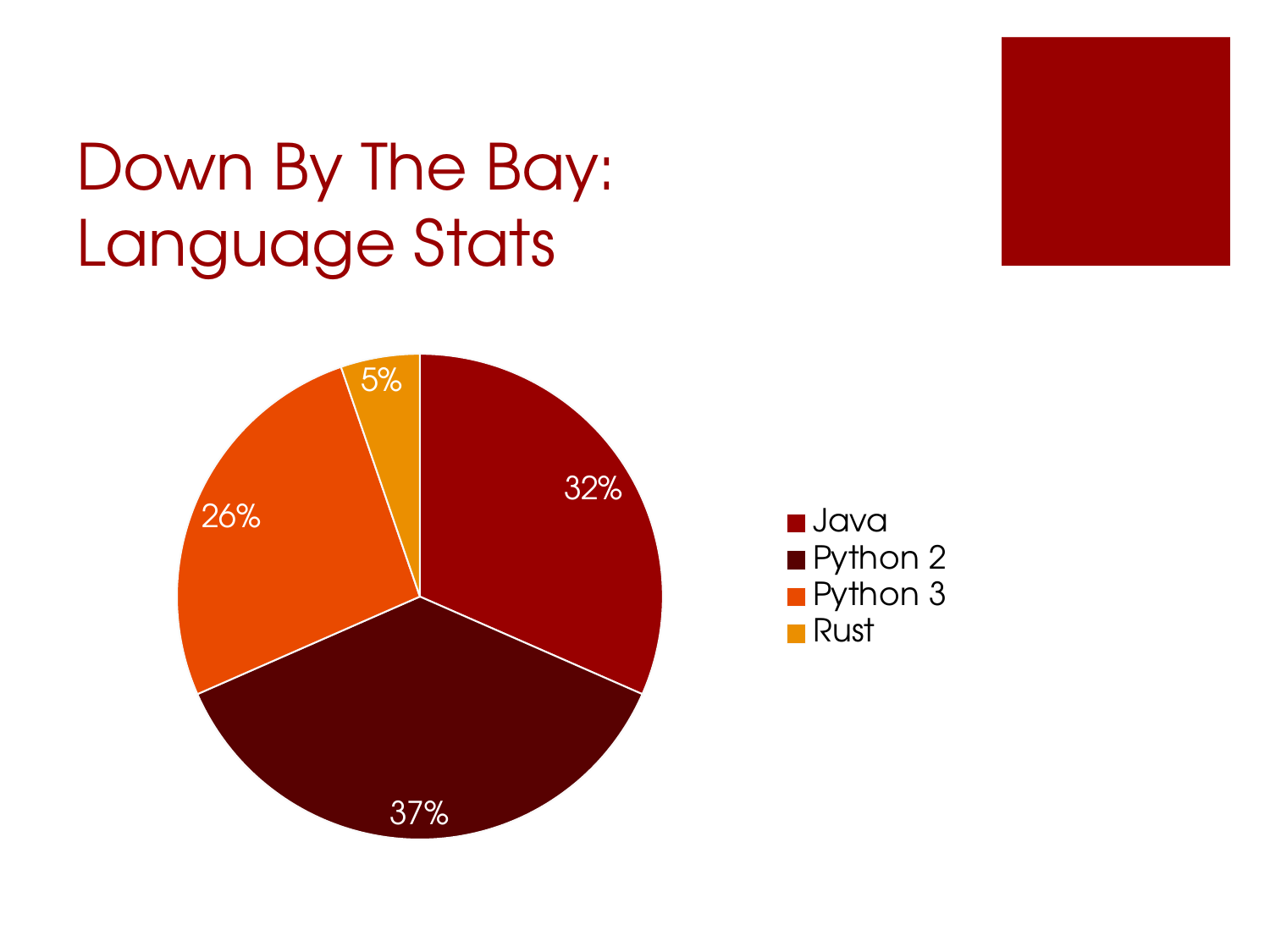

# Down By The Bay: Language Stats

### Chart

| Category | Submissions |
|---|---|
| Java | 6.0 |
| Python 2 | 7.0 |
| Python 3 | 5.0 |
| Rust | 1.0 |